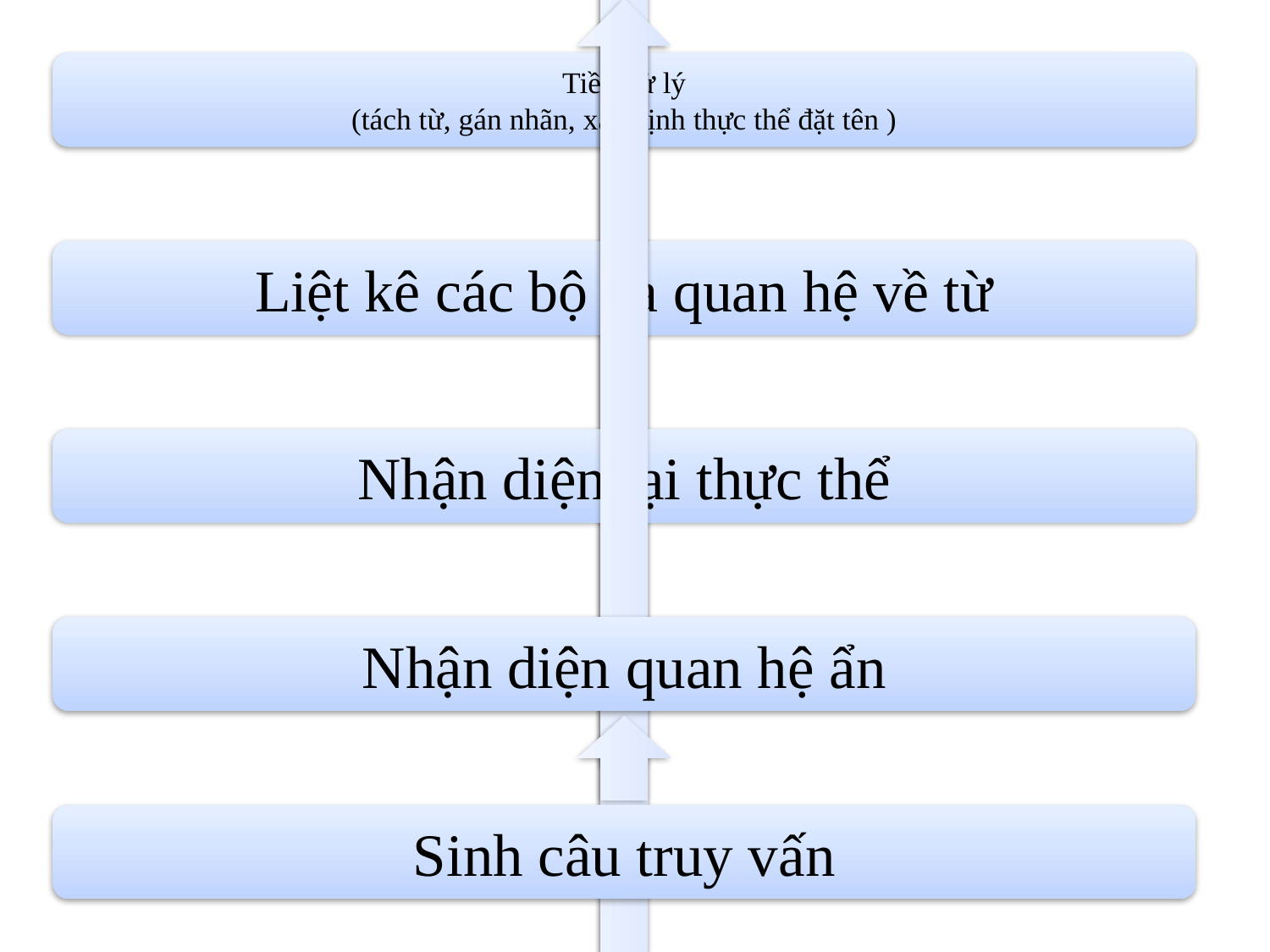

Tiền xử lý
(tách từ, gán nhãn, xác định thực thể đặt tên )
Liệt kê các bộ ba quan hệ về từ
Nhận diện lại thực thể
Nhận diện quan hệ ẩn
Sinh câu truy vấn